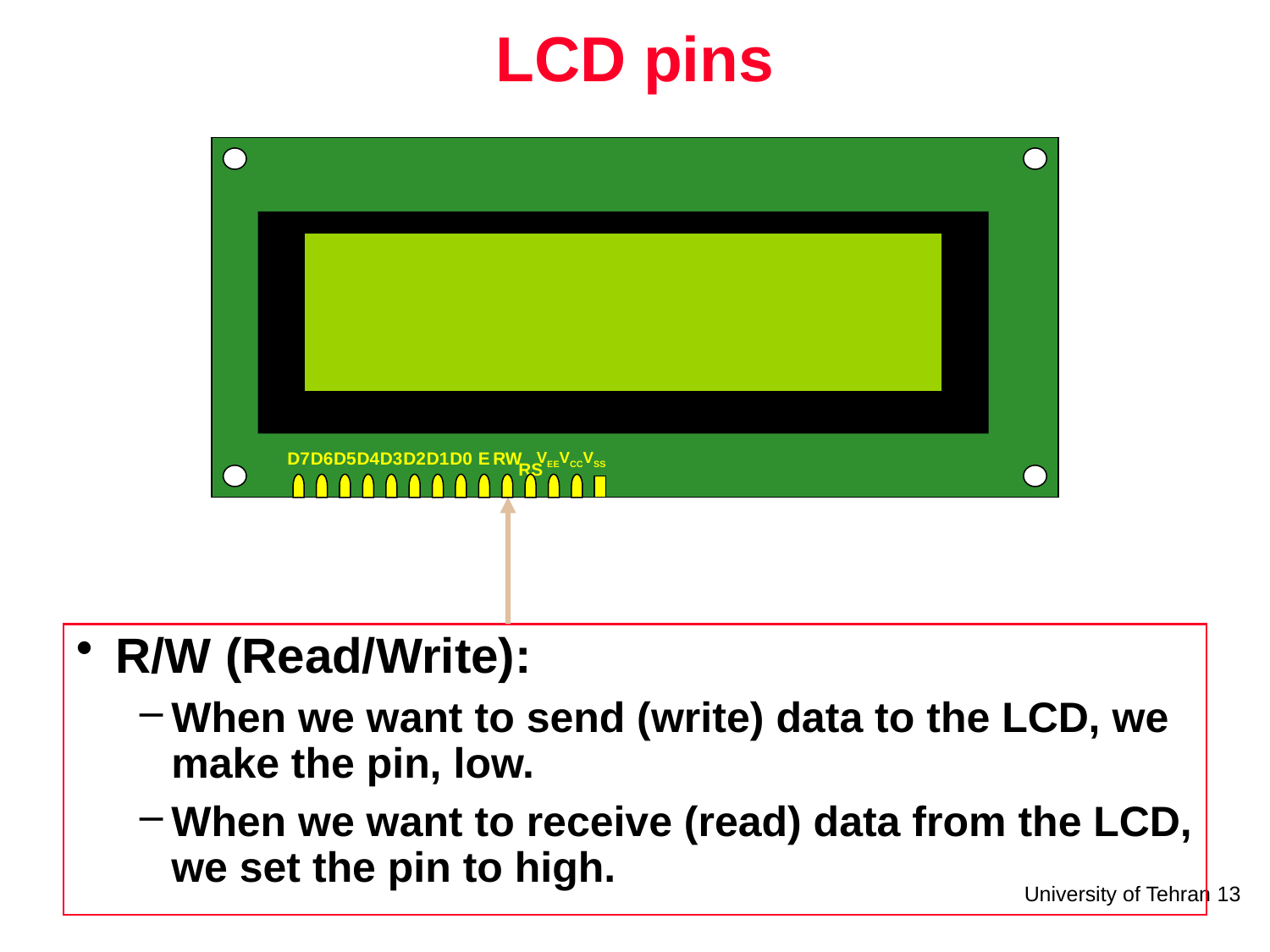

# LCD pins

D7
D6
D5
D4
D3
D2
D1
D0
E
RW
VEE
VCC
VSS
RS

R/W (Read/Write):
When we want to send (write) data to the LCD, we make the pin, low.
When we want to receive (read) data from the LCD, we set the pin to high.